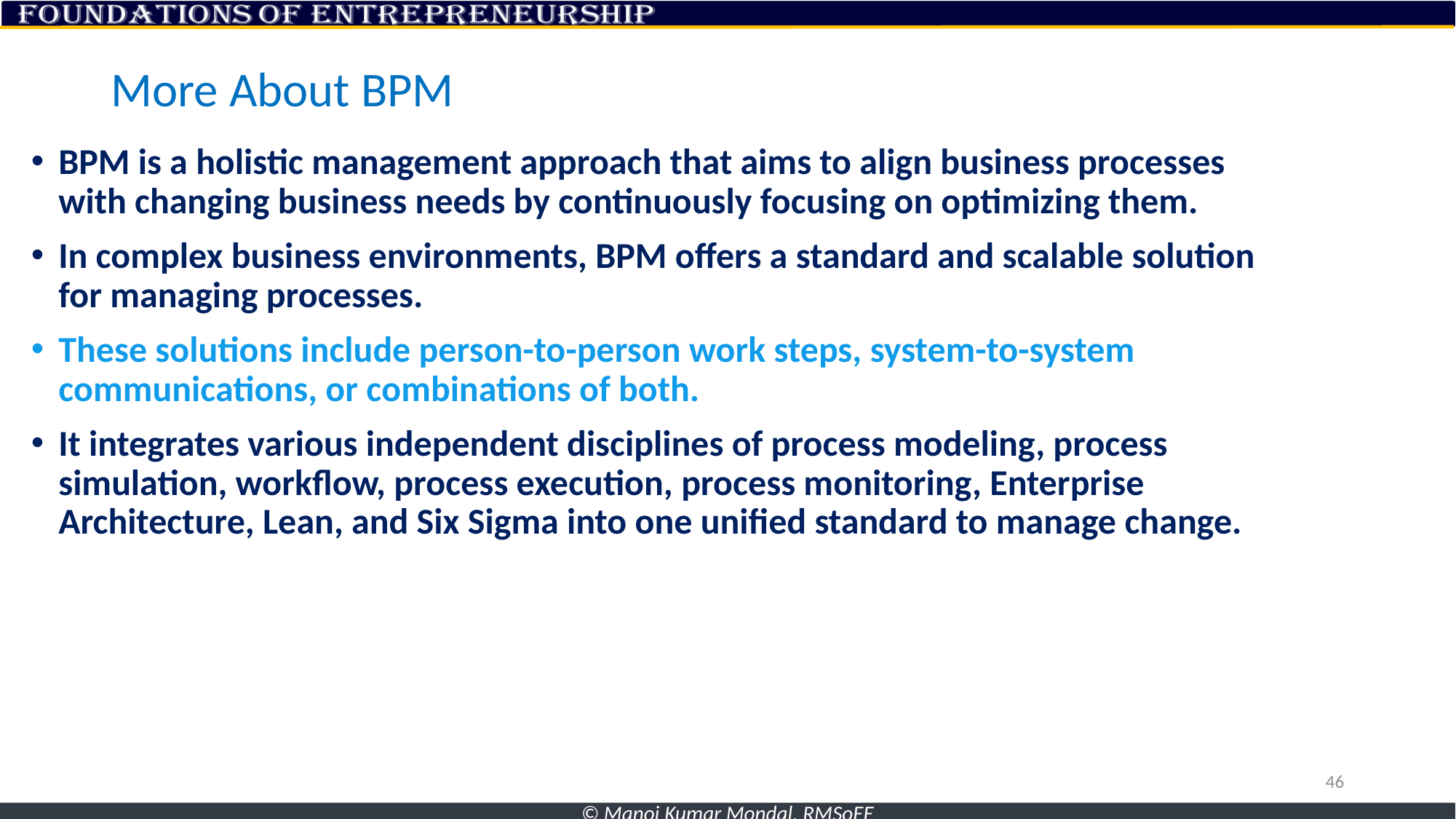

# More About BPM
BPM is a holistic management approach that aims to align business processes with changing business needs by continuously focusing on optimizing them.
In complex business environments, BPM offers a standard and scalable solution for managing processes.
These solutions include person-to-person work steps, system-to-system communications, or combinations of both.
It integrates various independent disciplines of process modeling, process simulation, workflow, process execution, process monitoring, Enterprise Architecture, Lean, and Six Sigma into one unified standard to manage change.
46